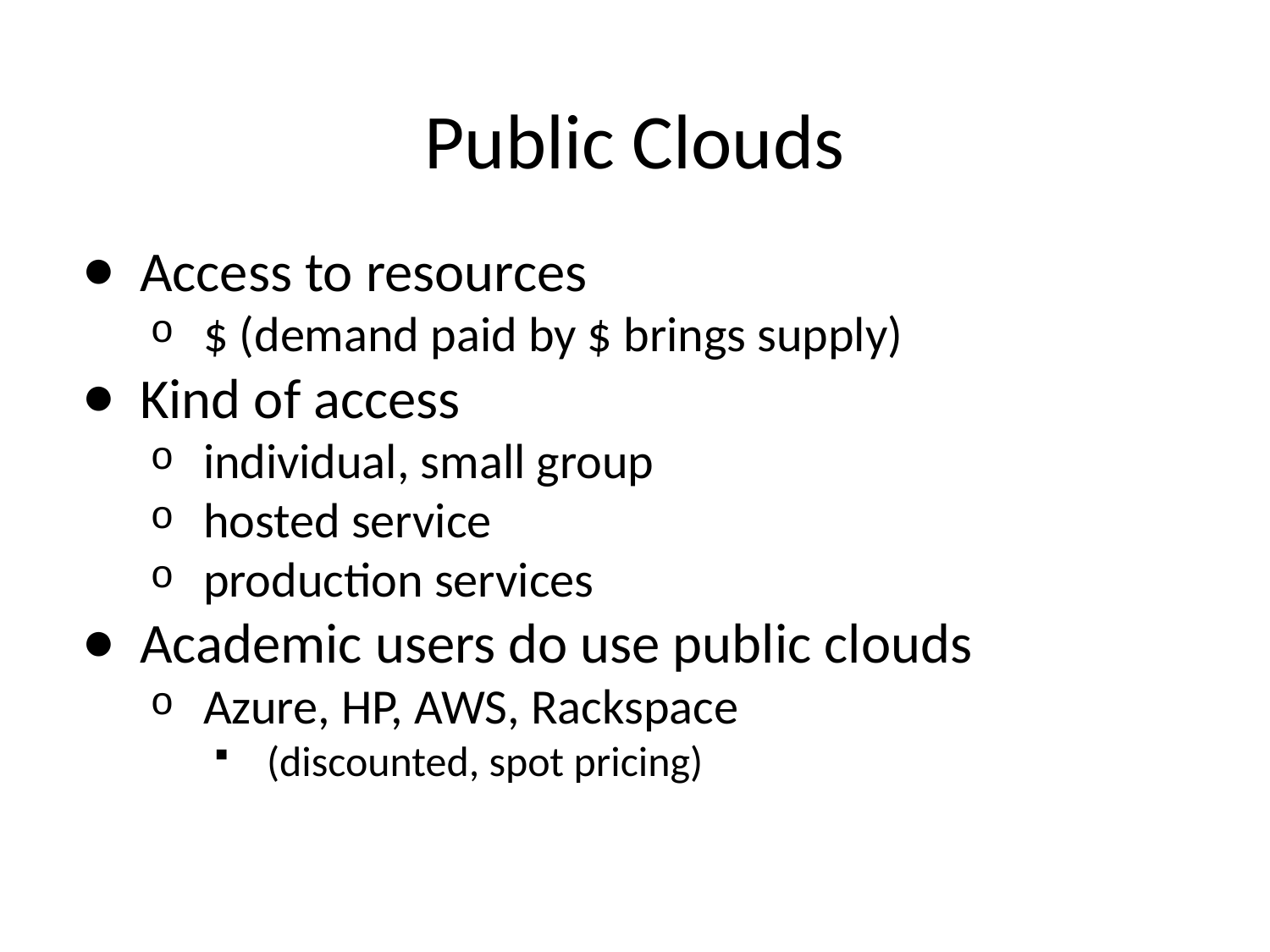

# Public Clouds
Access to resources
$ (demand paid by $ brings supply)
Kind of access
individual, small group
hosted service
production services
Academic users do use public clouds
Azure, HP, AWS, Rackspace
(discounted, spot pricing)